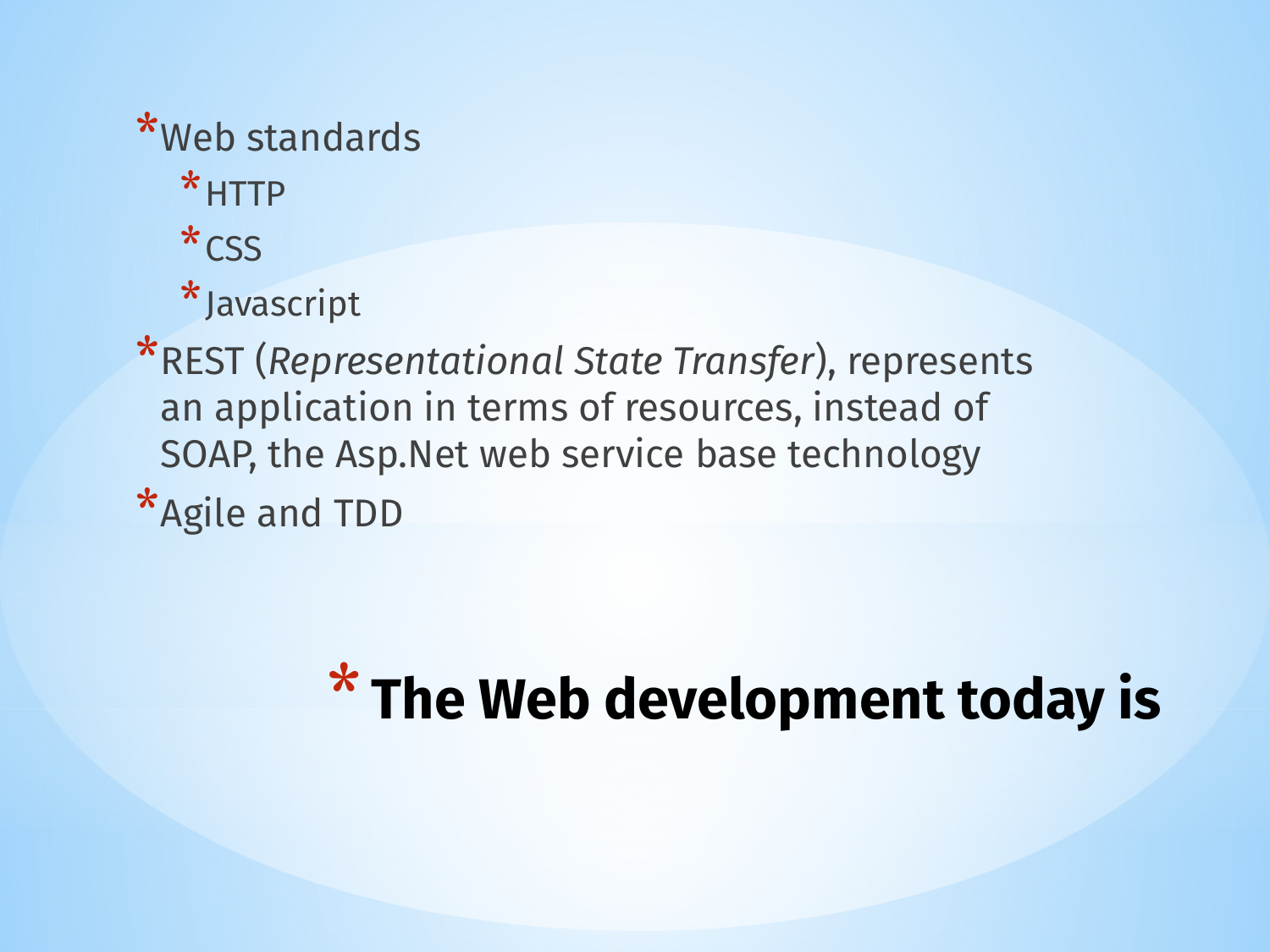

Web standards
HTTP
CSS
Javascript
REST (Representational State Transfer), represents an application in terms of resources, instead of SOAP, the Asp.Net web service base technology
Agile and TDD
# The Web development today is